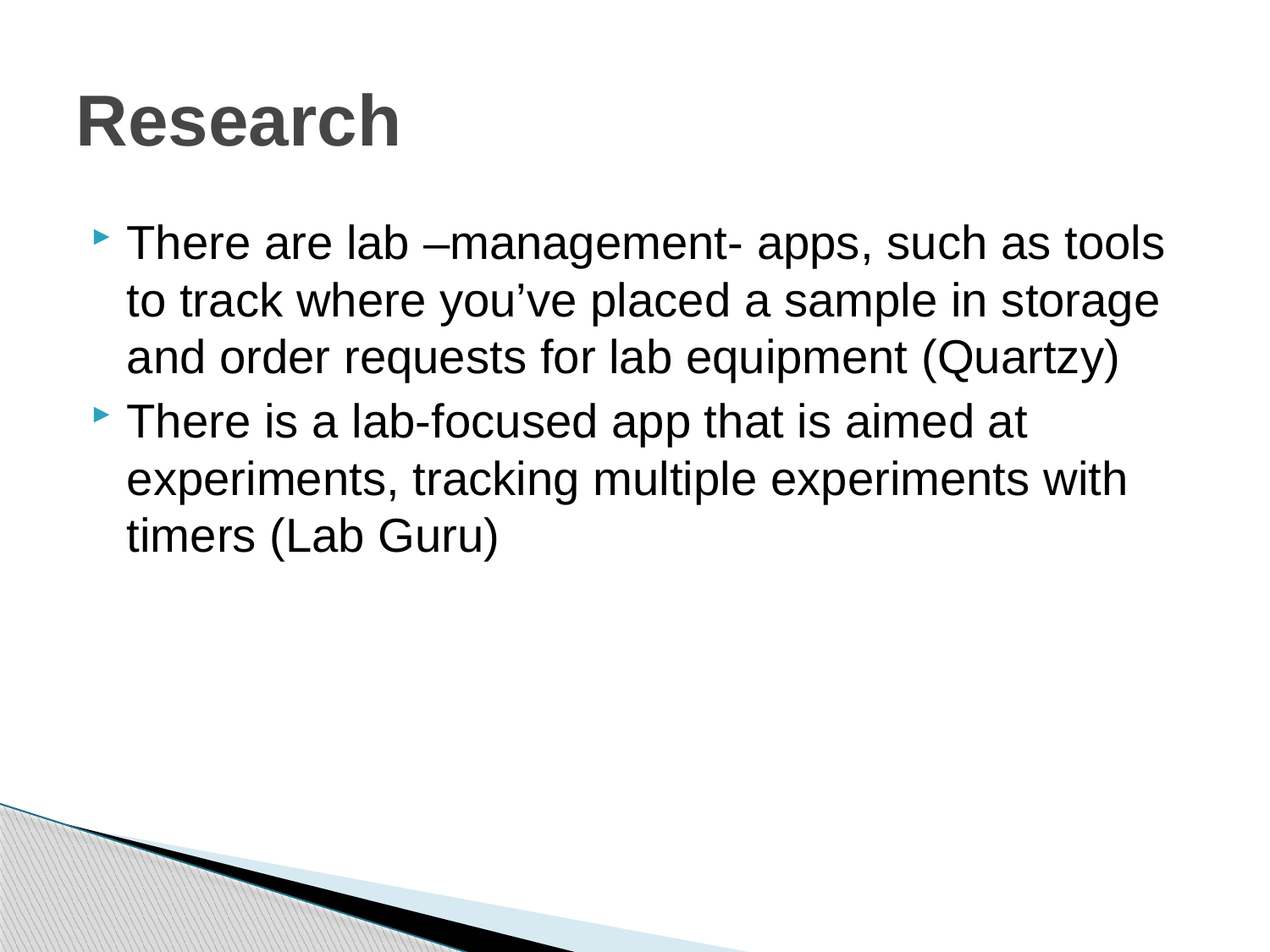

# Research
There are lab –management- apps, such as tools to track where you’ve placed a sample in storage and order requests for lab equipment (Quartzy)
There is a lab-focused app that is aimed at experiments, tracking multiple experiments with timers (Lab Guru)